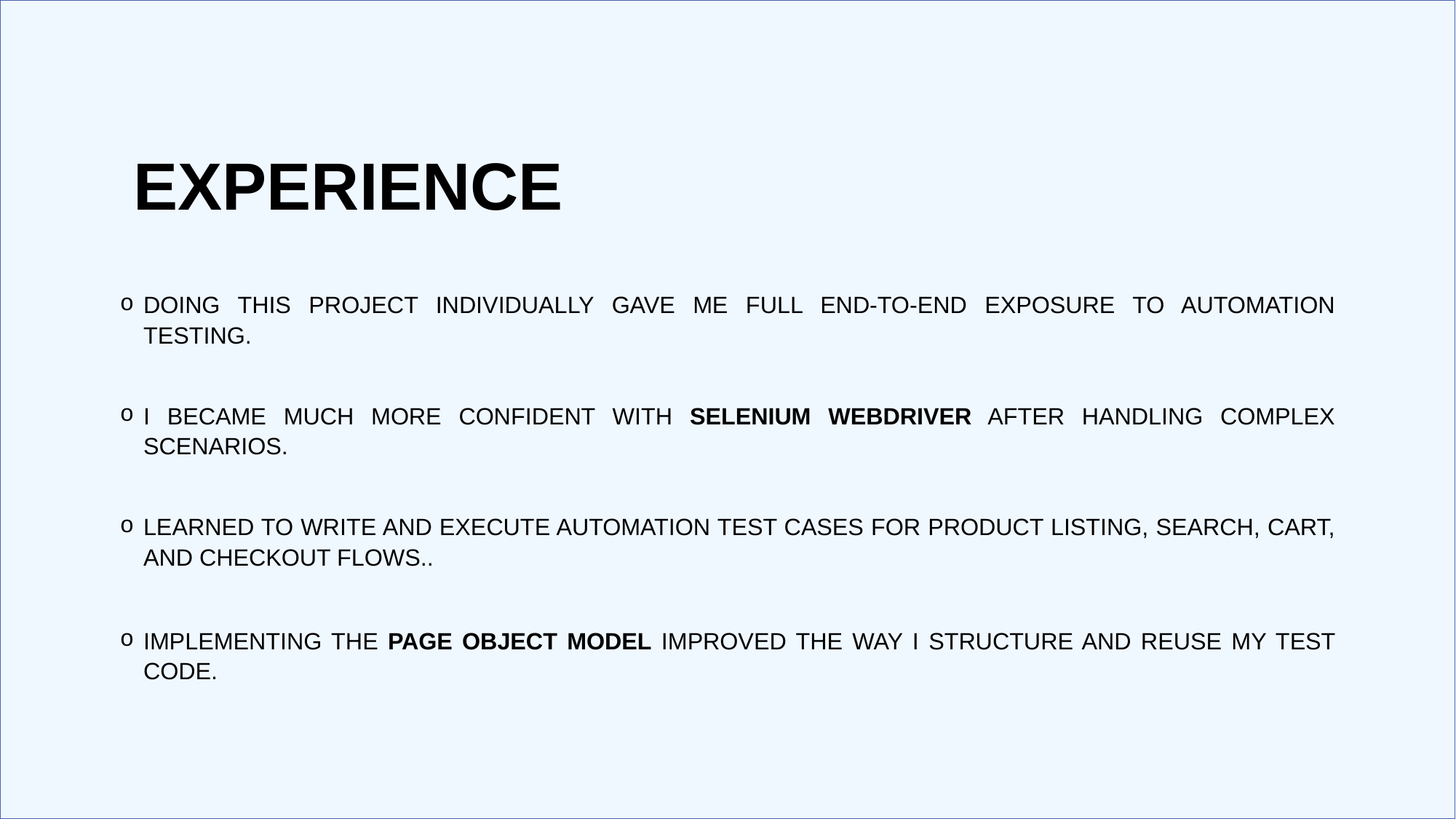

# Experience
Doing this project individually gave me full end-to-end exposure to automation testing.

I became much more confident with Selenium WebDriver after handling complex scenarios.

LEARNED TO WRITE AND EXECUTE AUTOMATION TEST CASES FOR PRODUCT LISTING, SEARCH, CART, AND CHECKOUT FLOWS..

Implementing the Page Object Model improved the way I structure and reuse my test code.